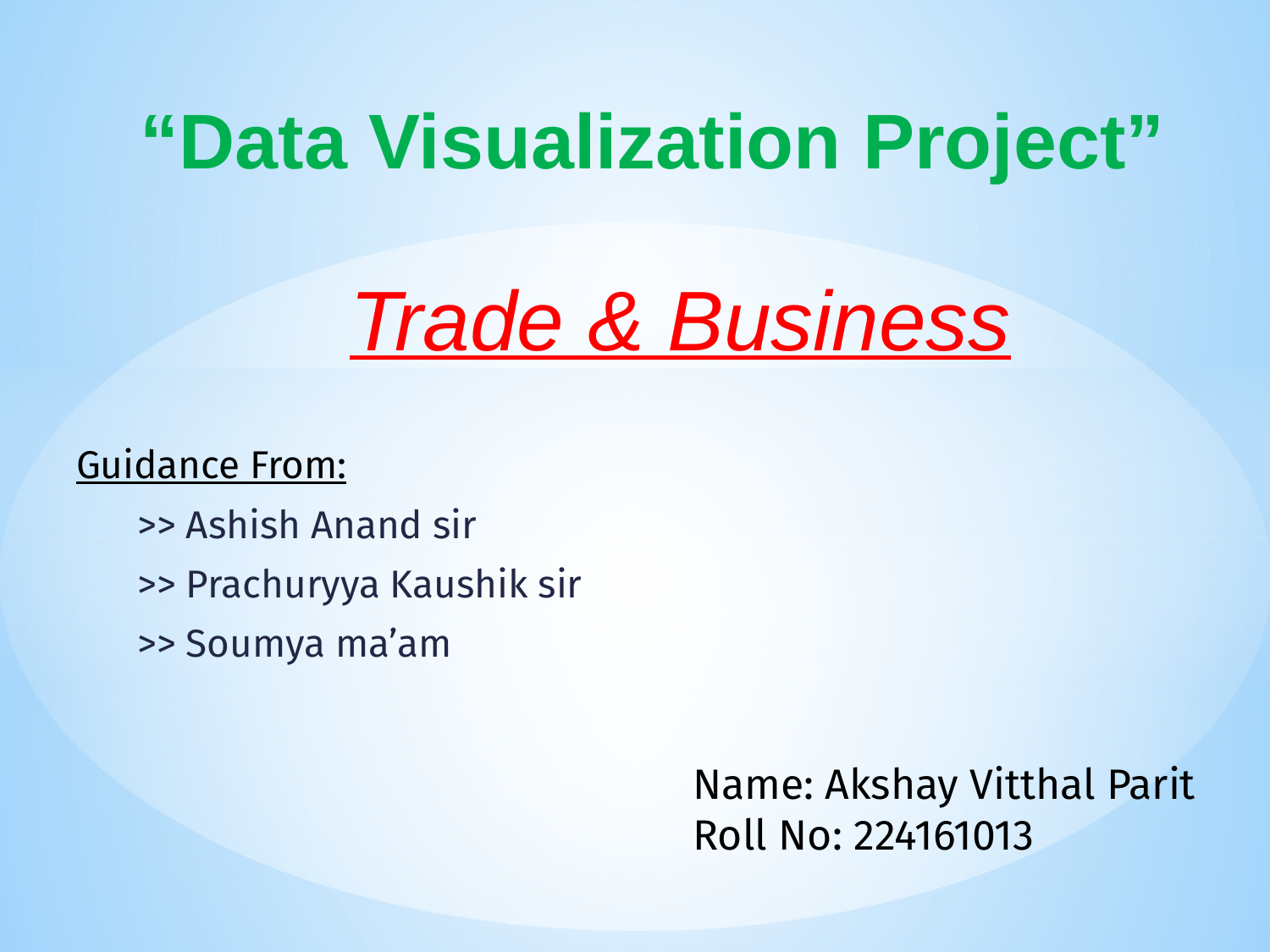

# “Data Visualization Project”
Trade & Business
Guidance From:
      >> Ashish Anand sir
      >> Prachuryya Kaushik sir
      >> Soumya ma’am
Name: Akshay Vitthal Parit
Roll No: 224161013